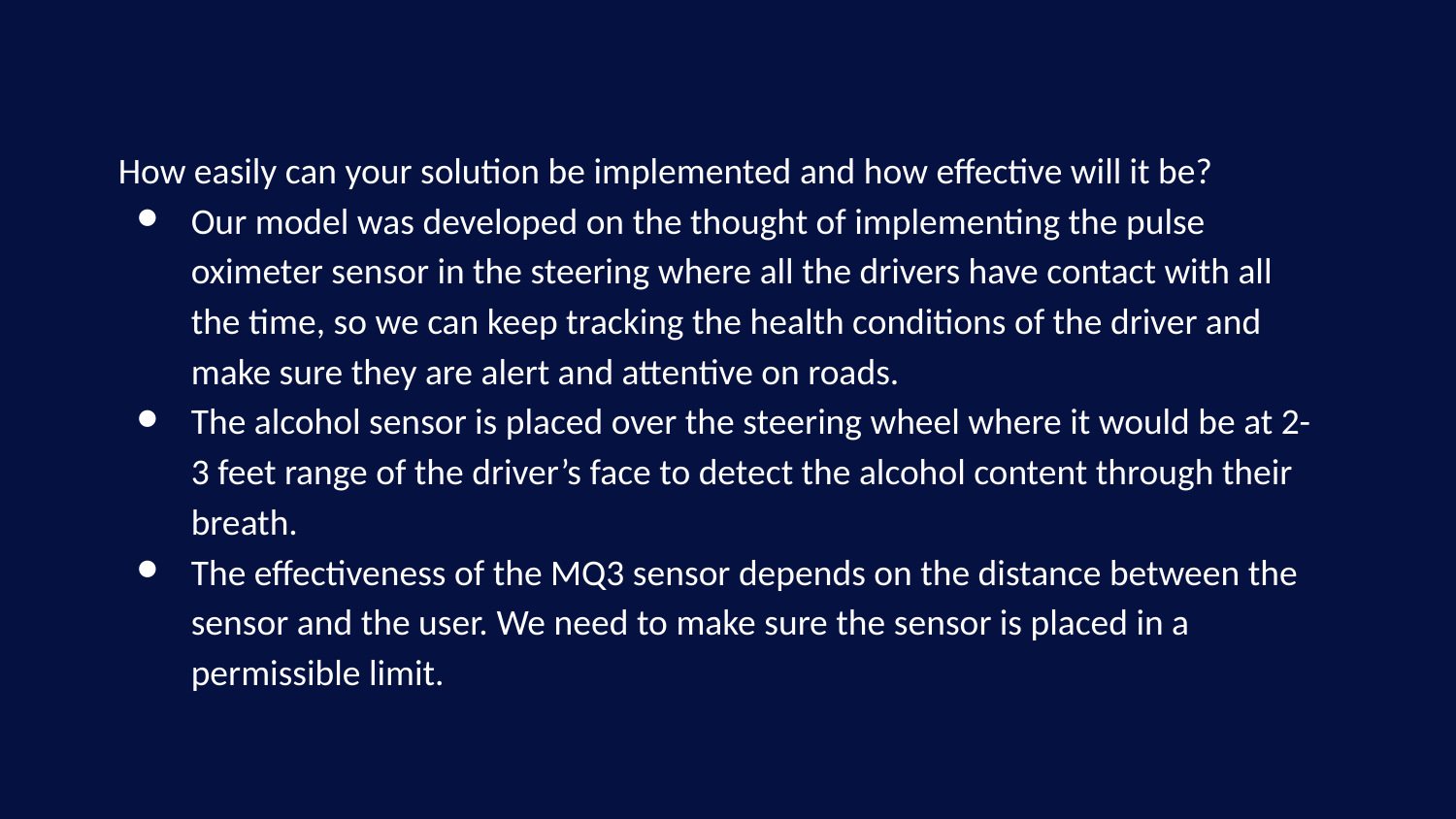

How easily can your solution be implemented and how effective will it be?
Our model was developed on the thought of implementing the pulse oximeter sensor in the steering where all the drivers have contact with all the time, so we can keep tracking the health conditions of the driver and make sure they are alert and attentive on roads.
The alcohol sensor is placed over the steering wheel where it would be at 2-3 feet range of the driver’s face to detect the alcohol content through their breath.
The effectiveness of the MQ3 sensor depends on the distance between the sensor and the user. We need to make sure the sensor is placed in a permissible limit.